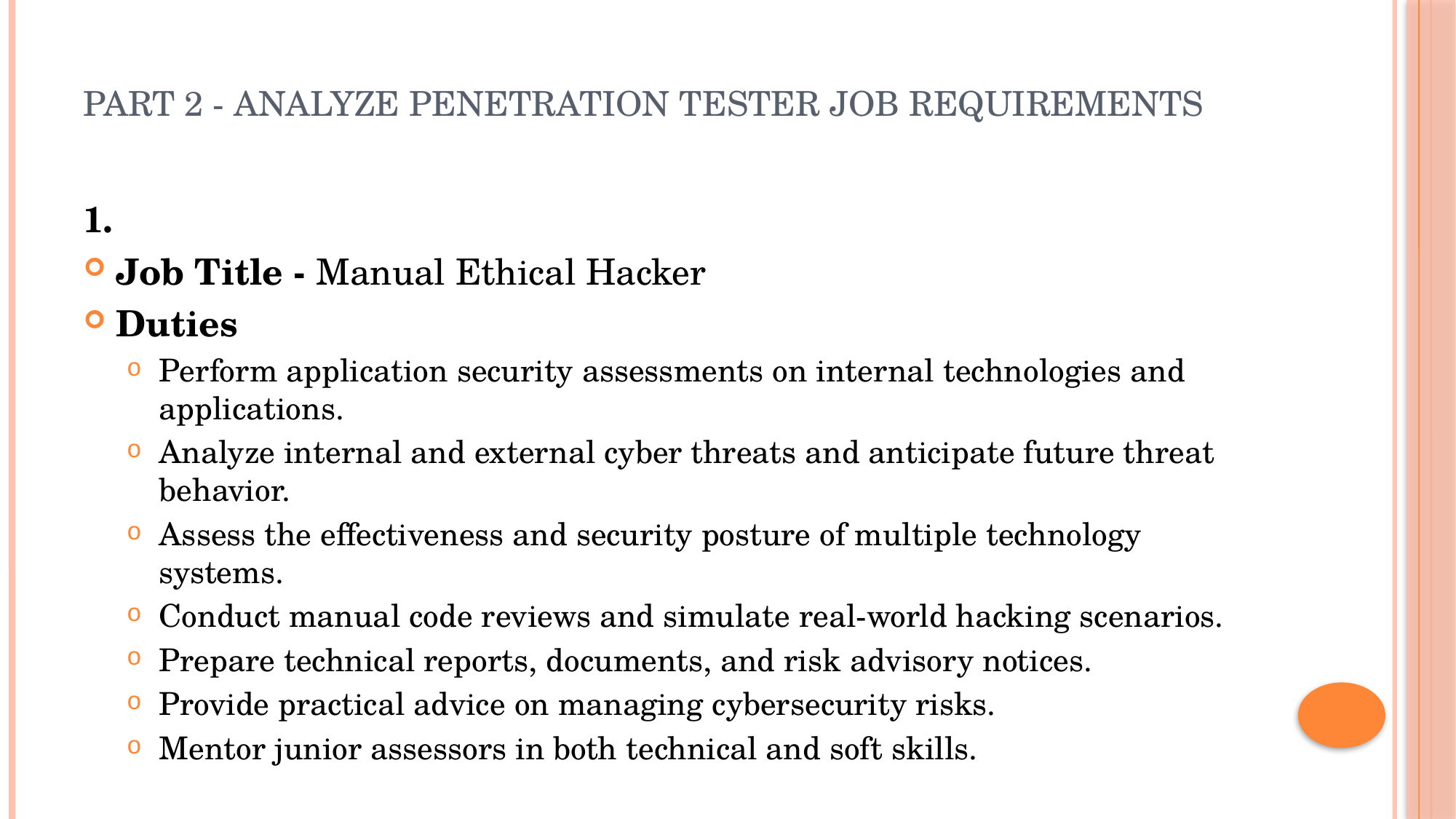

# Part 2 - Analyze Penetration Tester Job Requirements
1.
Job Title - Manual Ethical Hacker
Duties
Perform application security assessments on internal technologies and applications.
Analyze internal and external cyber threats and anticipate future threat behavior.
Assess the effectiveness and security posture of multiple technology systems.
Conduct manual code reviews and simulate real-world hacking scenarios.
Prepare technical reports, documents, and risk advisory notices.
Provide practical advice on managing cybersecurity risks.
Mentor junior assessors in both technical and soft skills.